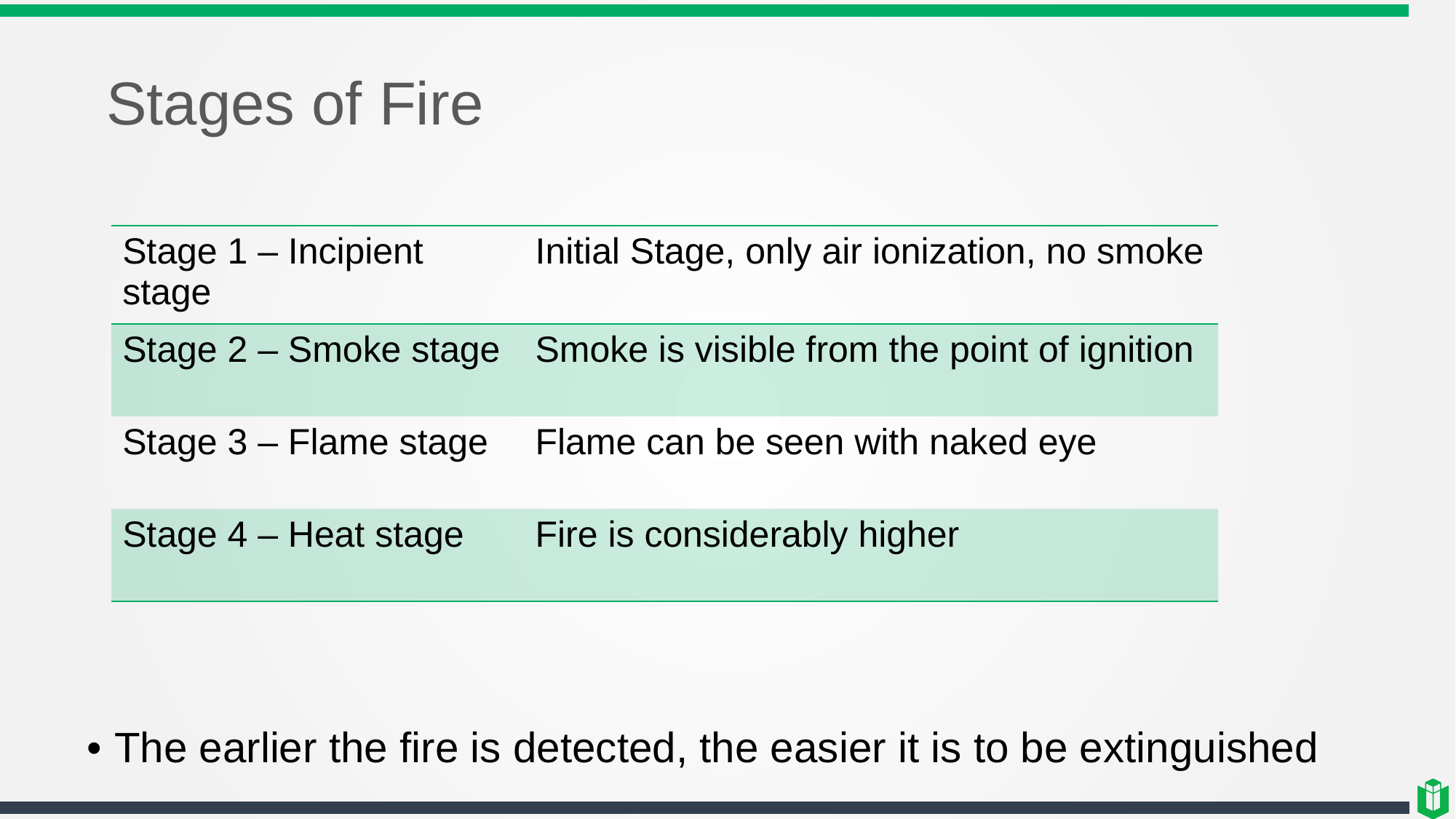

# Stages of Fire
| Stage 1 – Incipient stage | Initial Stage, only air ionization, no smoke |
| --- | --- |
| Stage 2 – Smoke stage | Smoke is visible from the point of ignition |
| Stage 3 – Flame stage | Flame can be seen with naked eye |
| Stage 4 – Heat stage | Fire is considerably higher |
The earlier the fire is detected, the easier it is to be extinguished